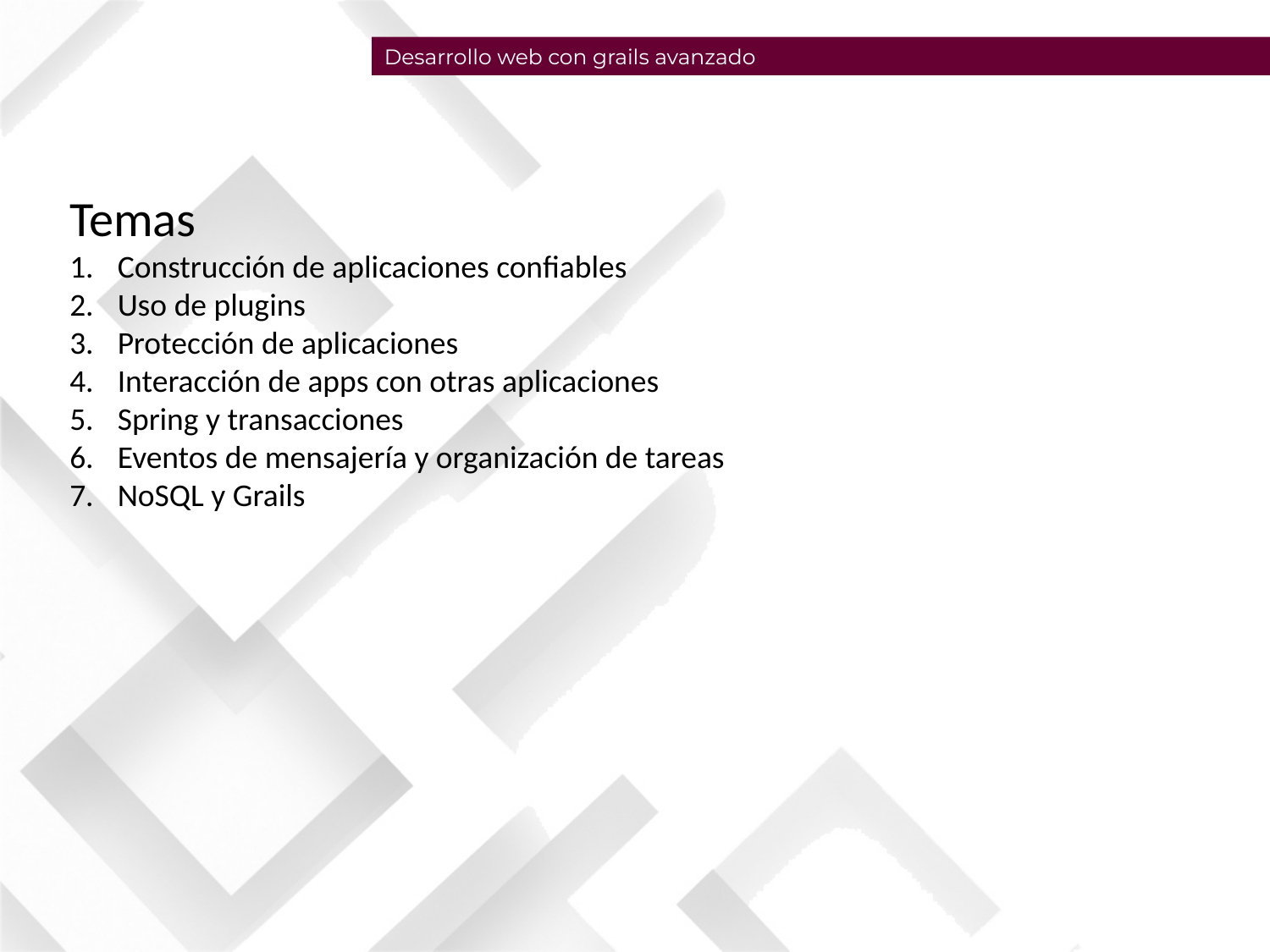

Desarrollo web con grails avanzado
Temas
Construcción de aplicaciones confiables
Uso de plugins
Protección de aplicaciones
Interacción de apps con otras aplicaciones
Spring y transacciones
Eventos de mensajería y organización de tareas
NoSQL y Grails